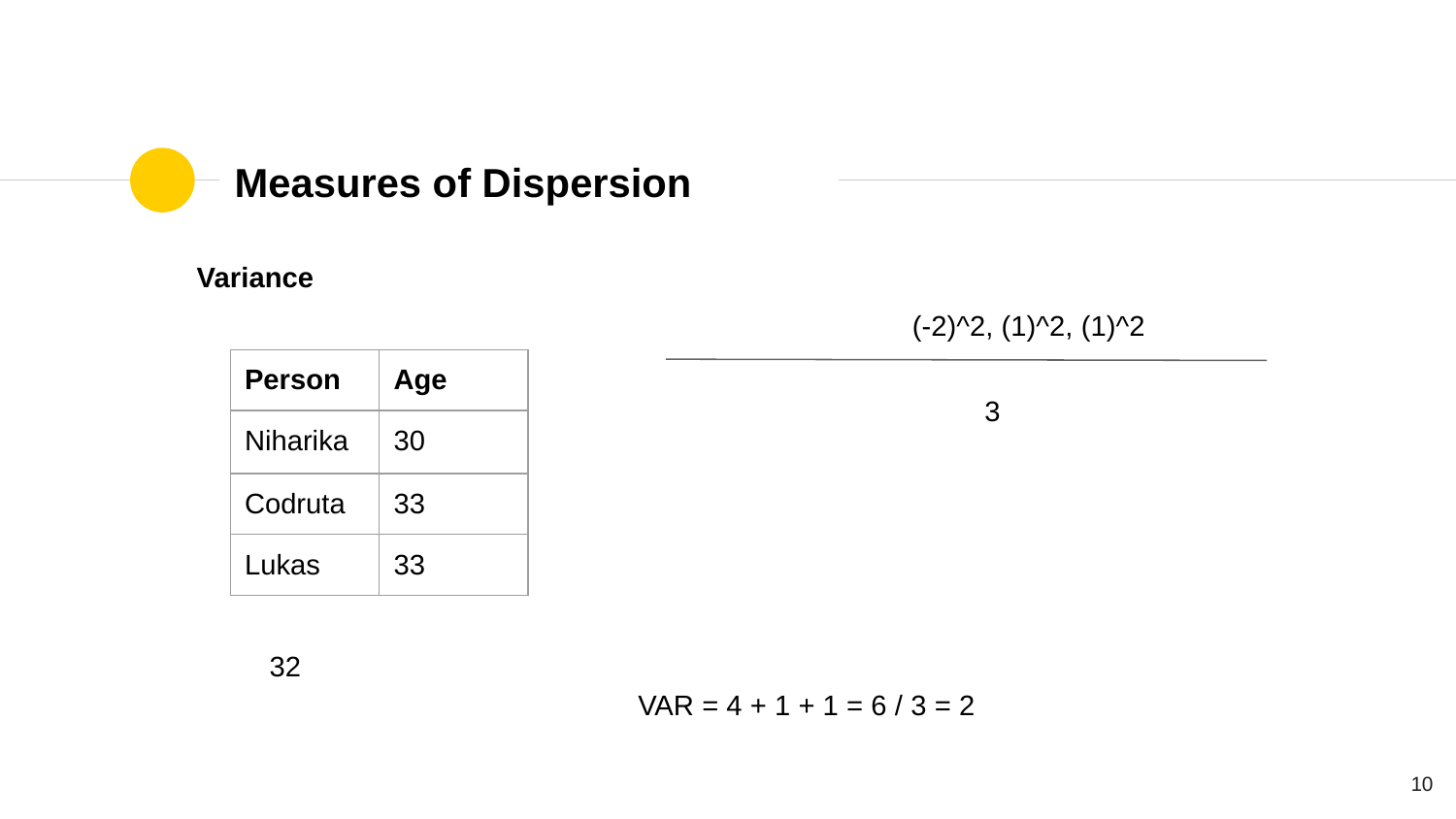

# Measures of Dispersion
Variance

32
                                              VAR = 4 + 1 + 1 = 6 / 3 = 2
                                        (-2)^2, (1)^2, (1)^2
| Person | Age |
| --- | --- |
| Niharika | 30 |
| Codruta | 33 |
| Lukas | 33 |
              3
10